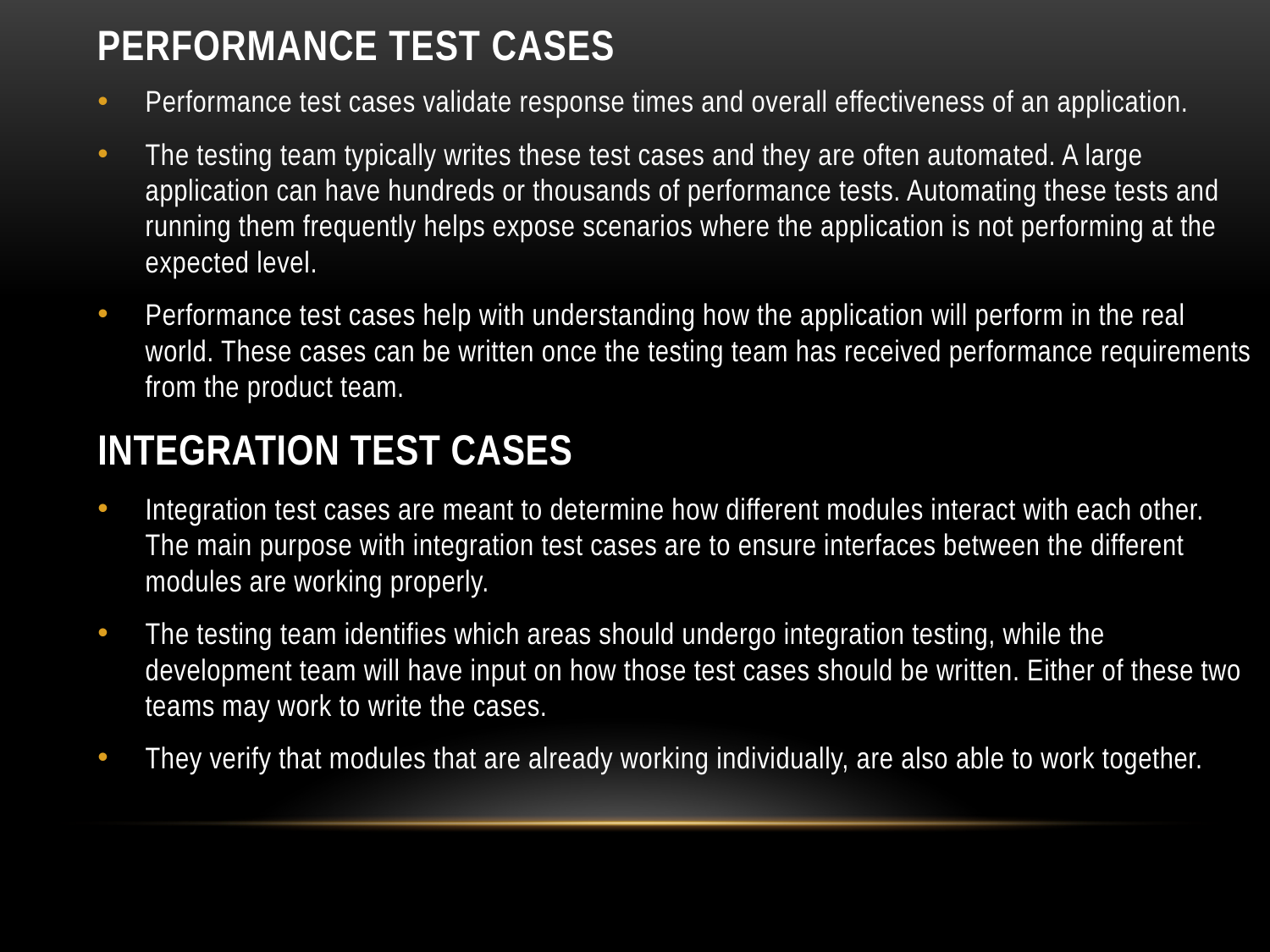

# Performance Test Cases
Performance test cases validate response times and overall effectiveness of an application.
The testing team typically writes these test cases and they are often automated. A large application can have hundreds or thousands of performance tests. Automating these tests and running them frequently helps expose scenarios where the application is not performing at the expected level.
Performance test cases help with understanding how the application will perform in the real world. These cases can be written once the testing team has received performance requirements from the product team.
INTEGRATION TEST CASES
Integration test cases are meant to determine how different modules interact with each other. The main purpose with integration test cases are to ensure interfaces between the different modules are working properly.
The testing team identifies which areas should undergo integration testing, while the development team will have input on how those test cases should be written. Either of these two teams may work to write the cases.
They verify that modules that are already working individually, are also able to work together.